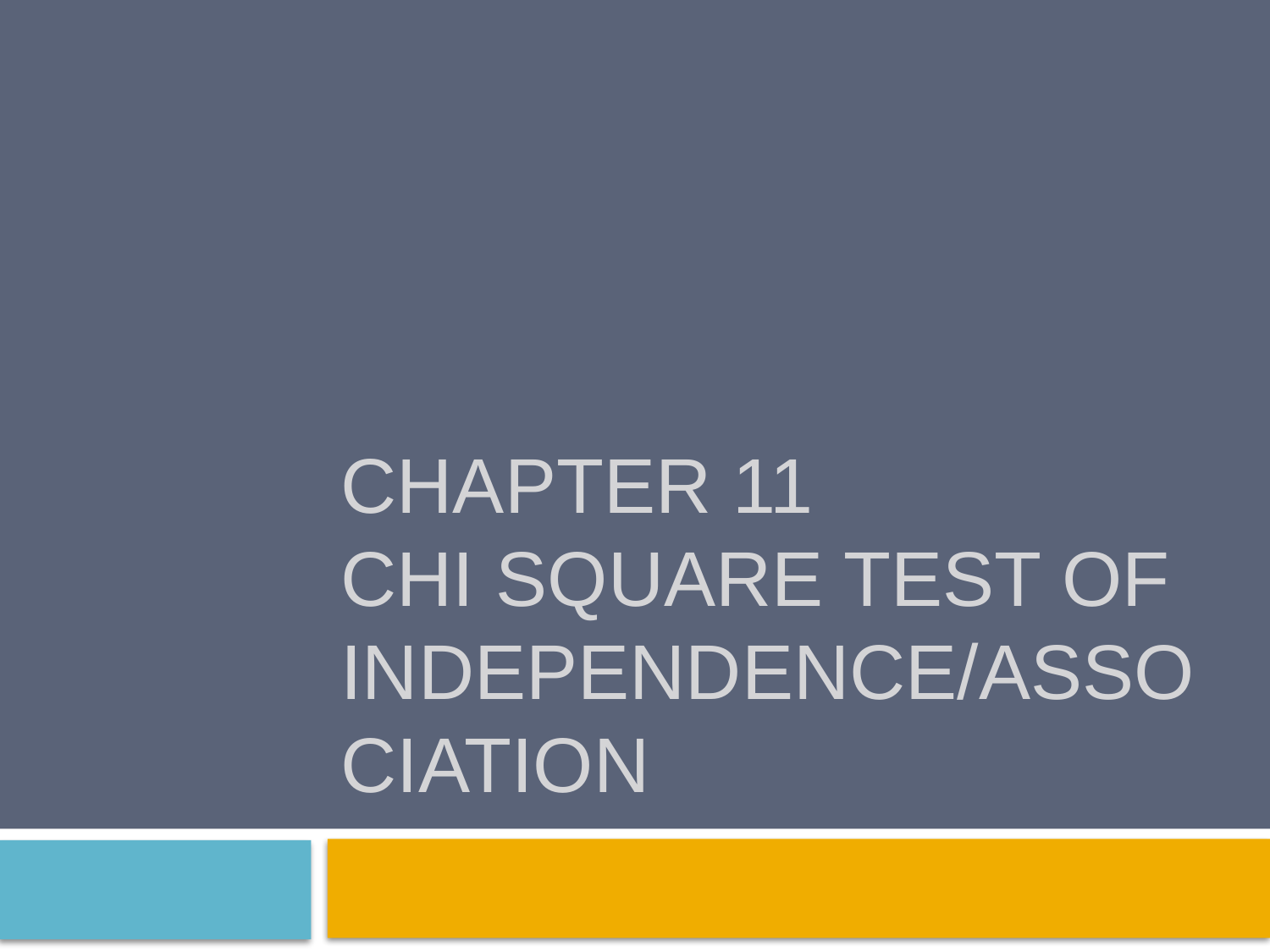

# Chapter 11 CHI SQUARE TEST OF INDEPENDENCE/ASSOCIATION